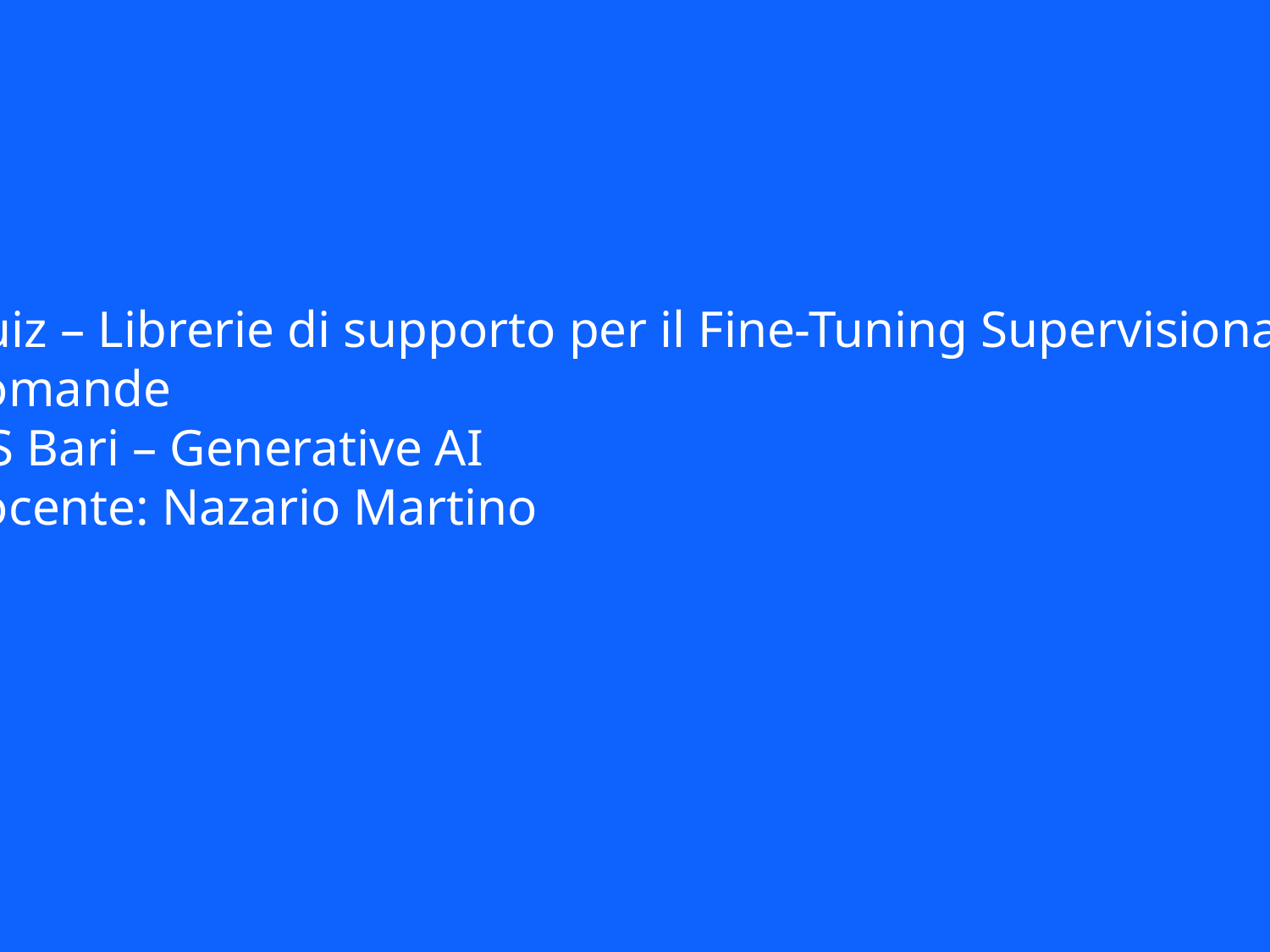

Quiz – Librerie di supporto per il Fine-Tuning Supervisionato
Domande
ITS Bari – Generative AI
Docente: Nazario Martino